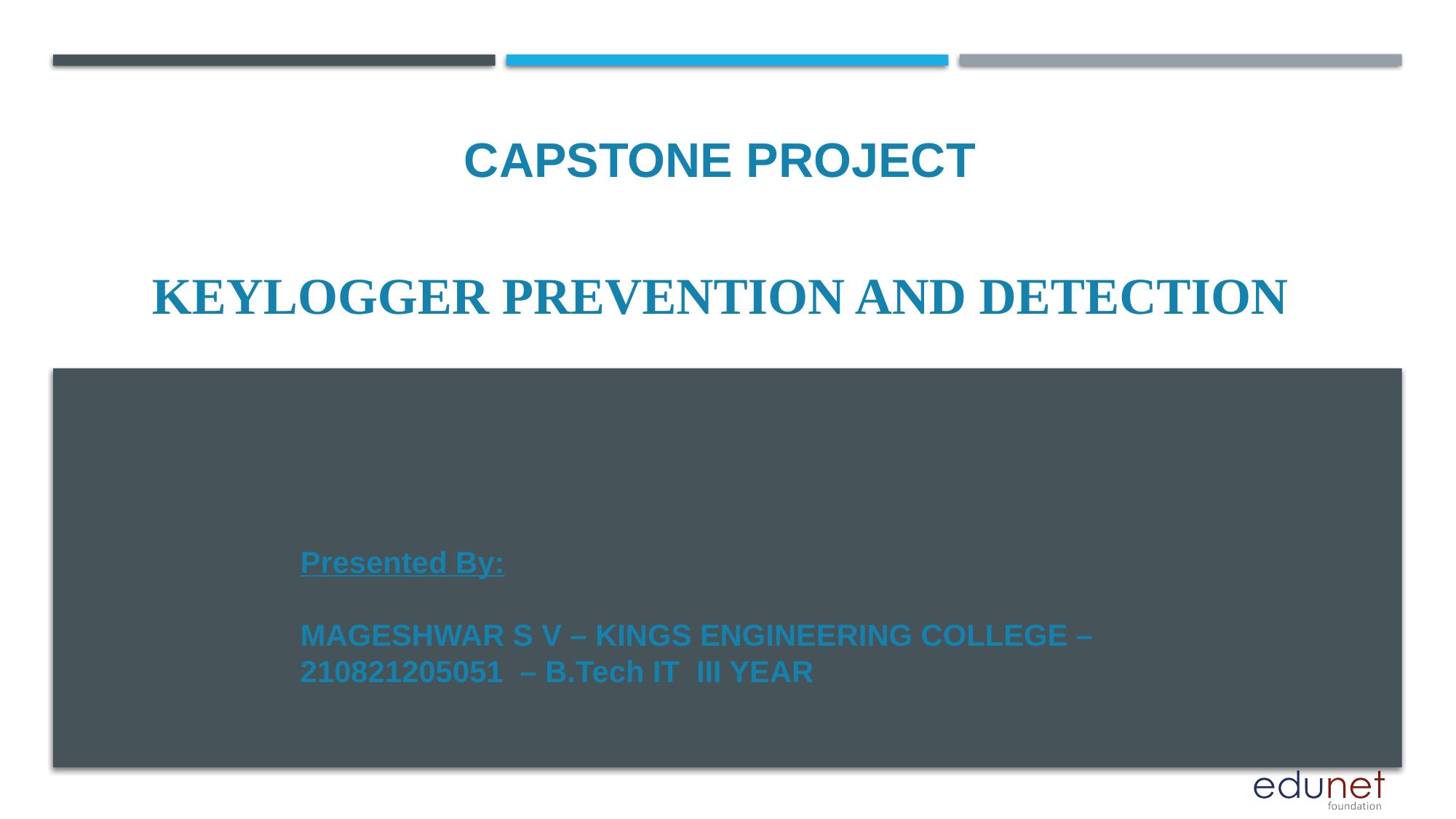

CAPSTONE PROJECT
# KeyLogger PREVENTION AND DETECTION
Presented By:

MAGESHWAR S V – KINGS ENGINEERING COLLEGE –210821205051  – B.Tech IT  III YEAR